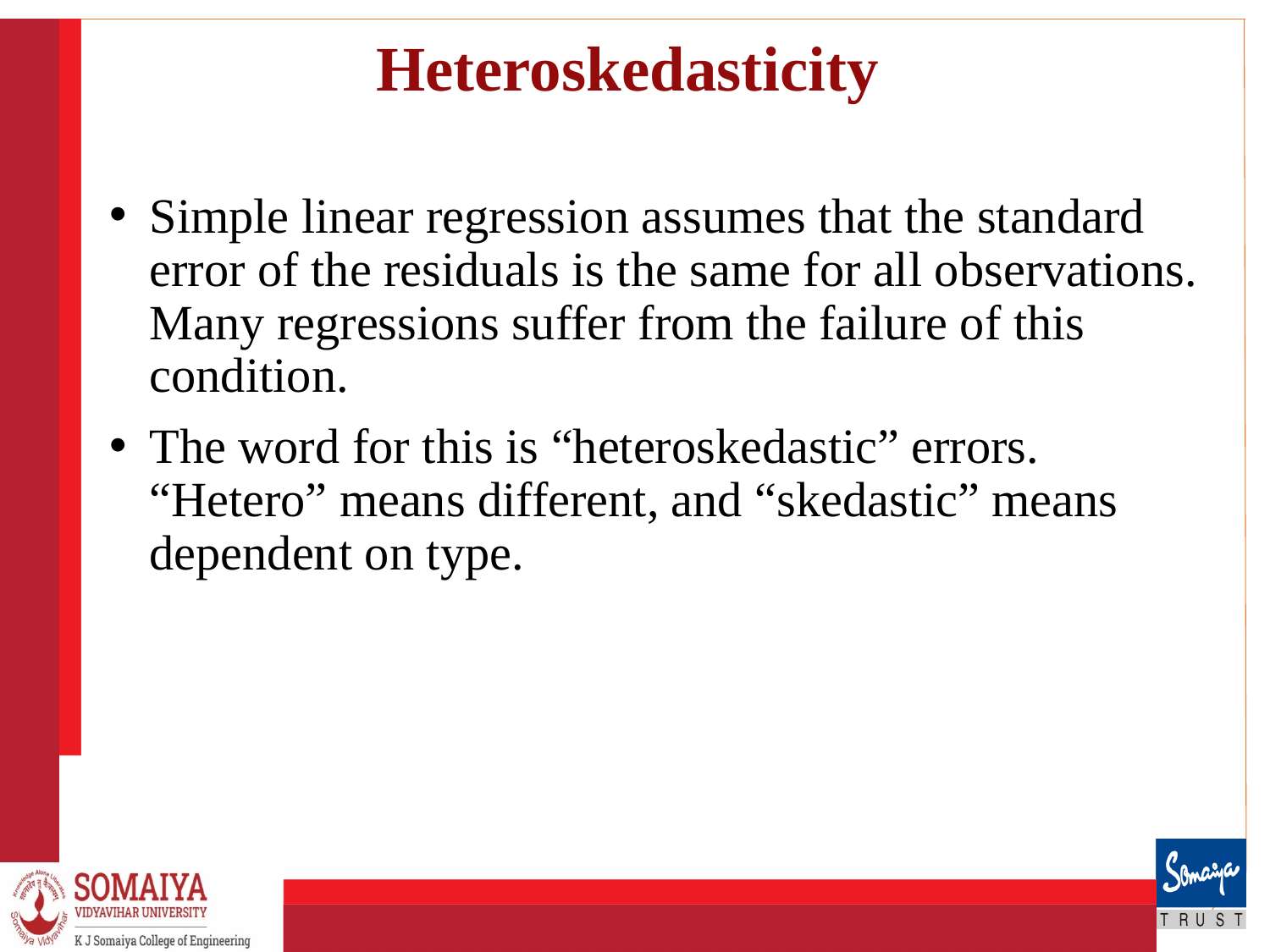

# Heteroskedasticity
Simple linear regression assumes that the standard error of the residuals is the same for all observations. Many regressions suffer from the failure of this condition.
The word for this is “heteroskedastic” errors. “Hetero” means different, and “skedastic” means dependent on type.